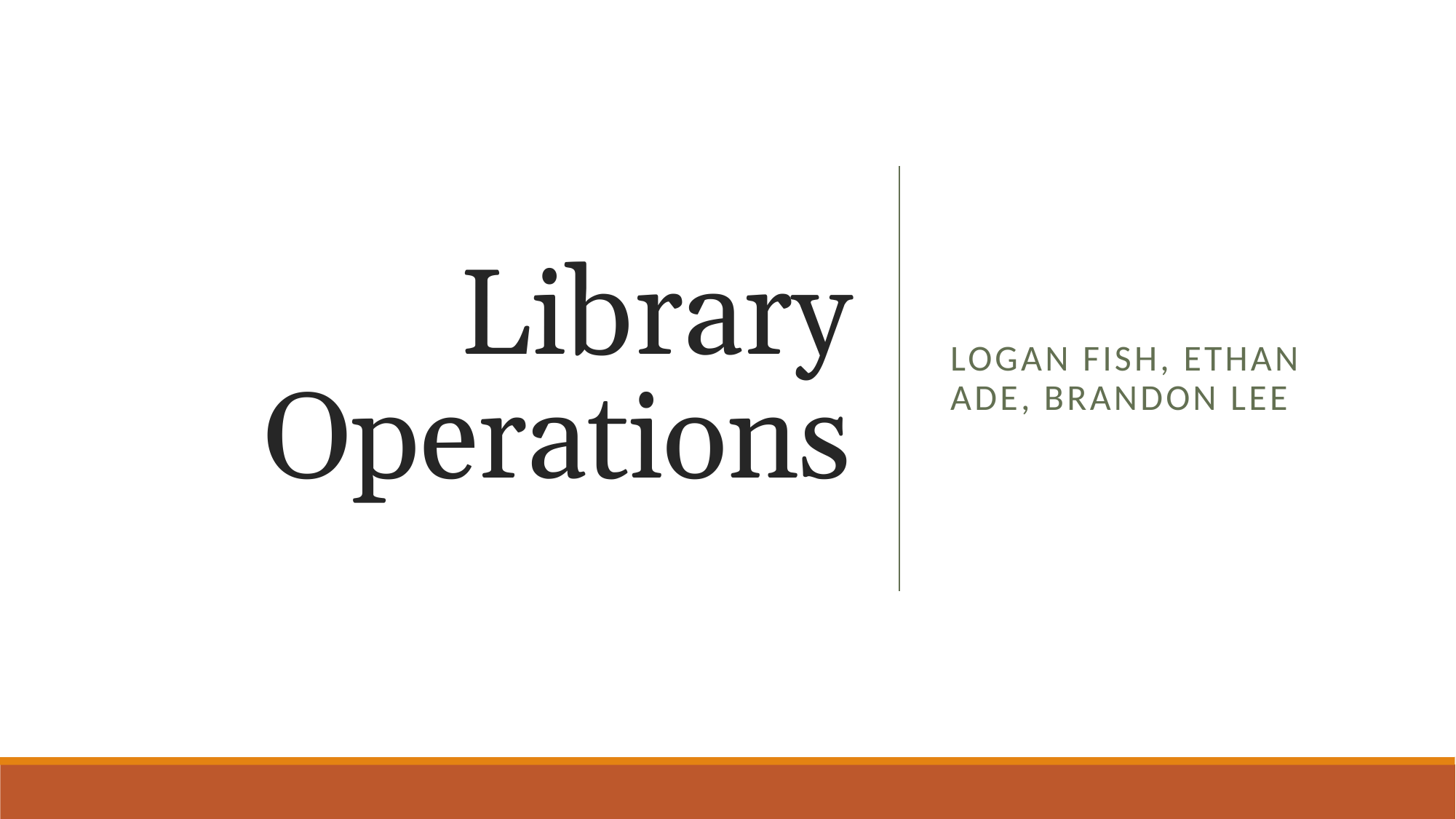

# Library Operations
Logan Fish, Ethan Ade, Brandon Lee